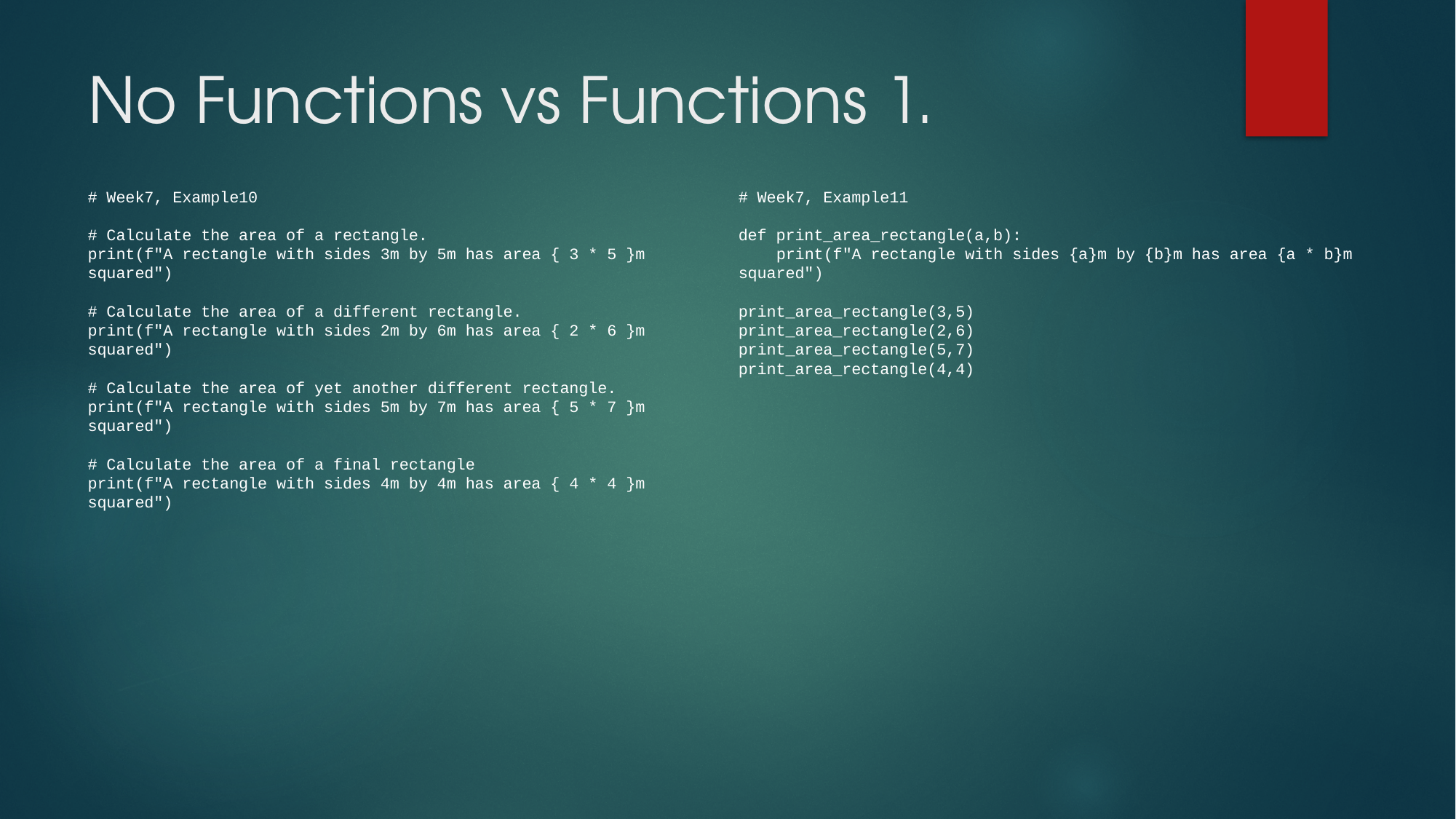

# No Functions vs Functions 1.
# Week7, Example10

# Calculate the area of a rectangle.
print(f"A rectangle with sides 3m by 5m has area { 3 * 5 }m squared")

# Calculate the area of a different rectangle.
print(f"A rectangle with sides 2m by 6m has area { 2 * 6 }m squared")

# Calculate the area of yet another different rectangle.
print(f"A rectangle with sides 5m by 7m has area { 5 * 7 }m squared")

# Calculate the area of a final rectangle
print(f"A rectangle with sides 4m by 4m has area { 4 * 4 }m squared")

# Week7, Example11

def print_area_rectangle(a,b):
    print(f"A rectangle with sides {a}m by {b}m has area {a * b}m squared")

print_area_rectangle(3,5)
print_area_rectangle(2,6)
print_area_rectangle(5,7)
print_area_rectangle(4,4)